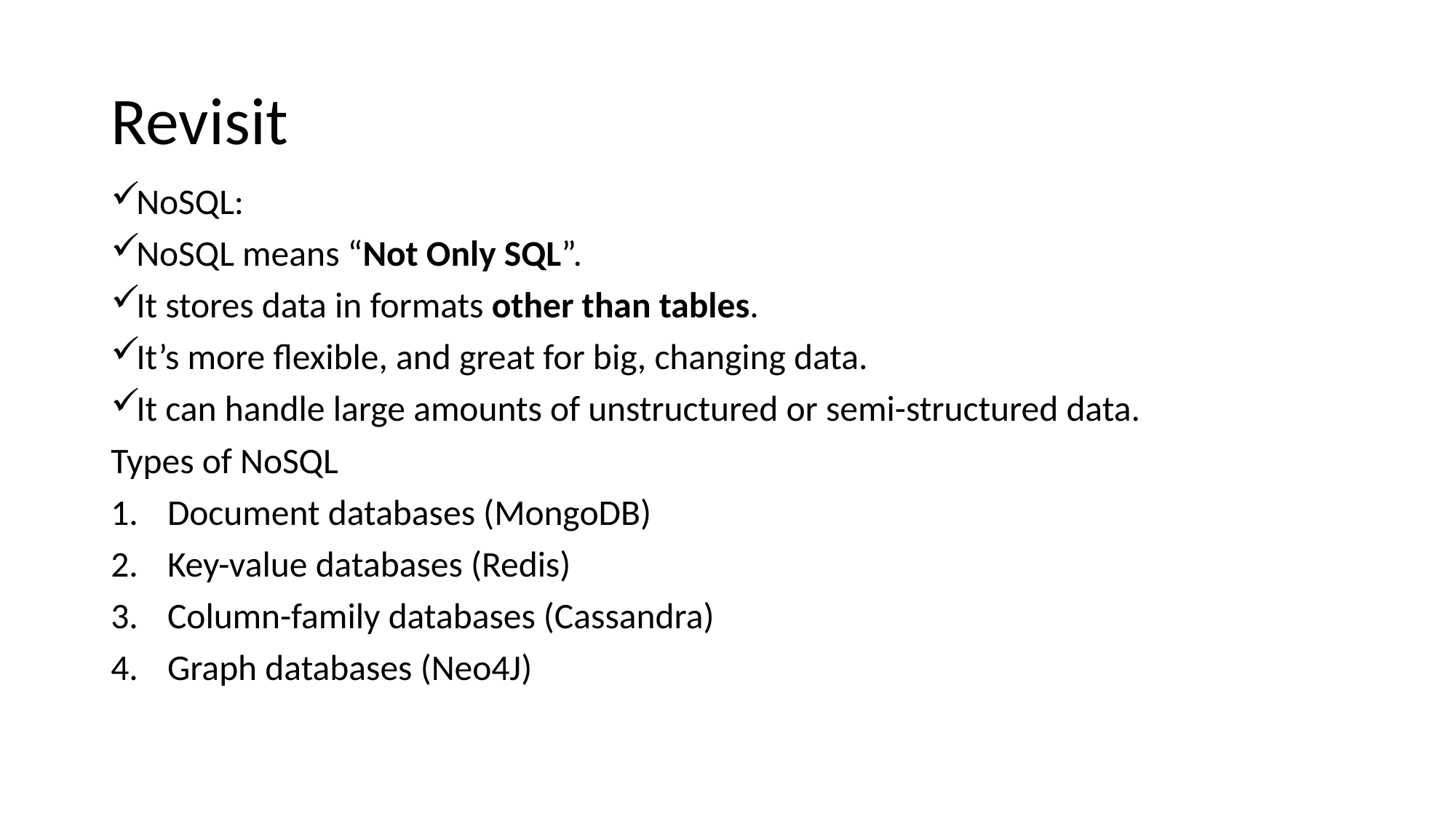

# Revisit
NoSQL:
NoSQL means “Not Only SQL”.
It stores data in formats other than tables.
It’s more flexible, and great for big, changing data.
It can handle large amounts of unstructured or semi-structured data.
Types of NoSQL
Document databases (MongoDB)
Key-value databases (Redis)
Column-family databases (Cassandra)
Graph databases (Neo4J)